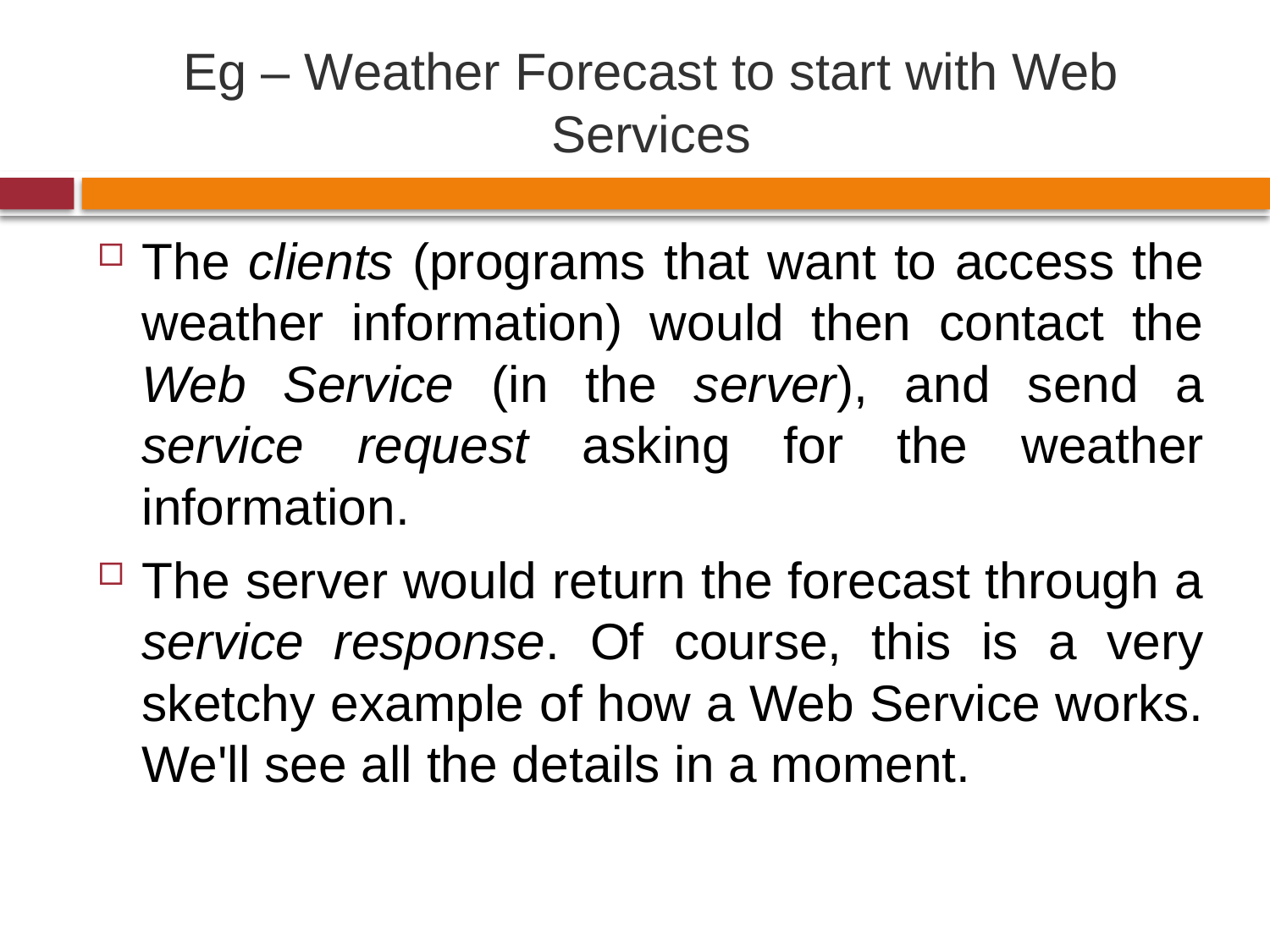

# Eg – Weather Forecast to start with Web Services
The clients (programs that want to access the weather information) would then contact the Web Service (in the server), and send a service request asking for the weather information.
The server would return the forecast through a service response. Of course, this is a very sketchy example of how a Web Service works. We'll see all the details in a moment.